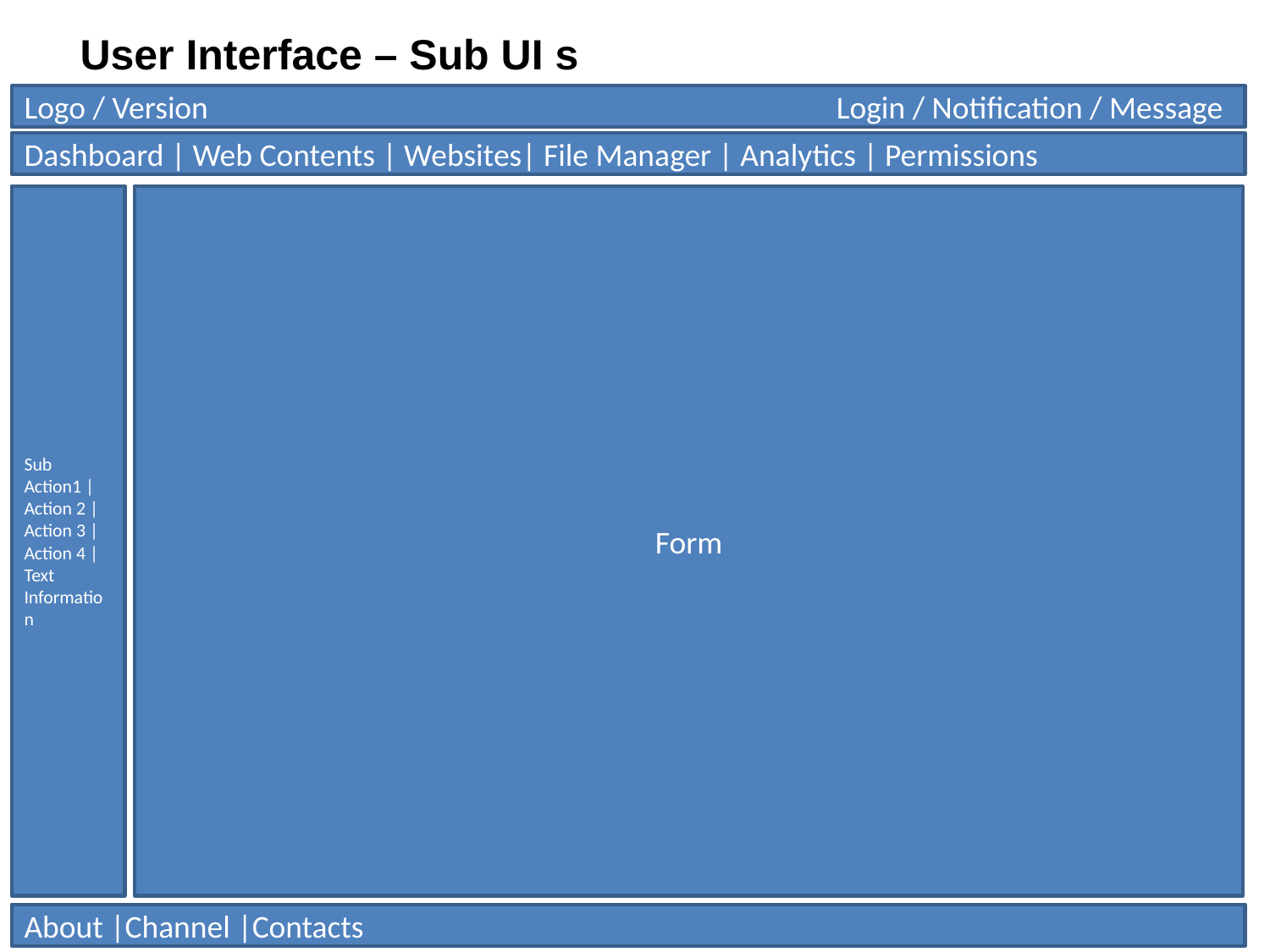

User Interface – Sub UI s
Logo / Version					       Login / Notification / Message
Dashboard | Web Contents | Websites| File Manager | Analytics | Permissions
Sub Action1 | Action 2 | Action 3 | Action 4 | Text Information
Form
About |Channel |Contacts